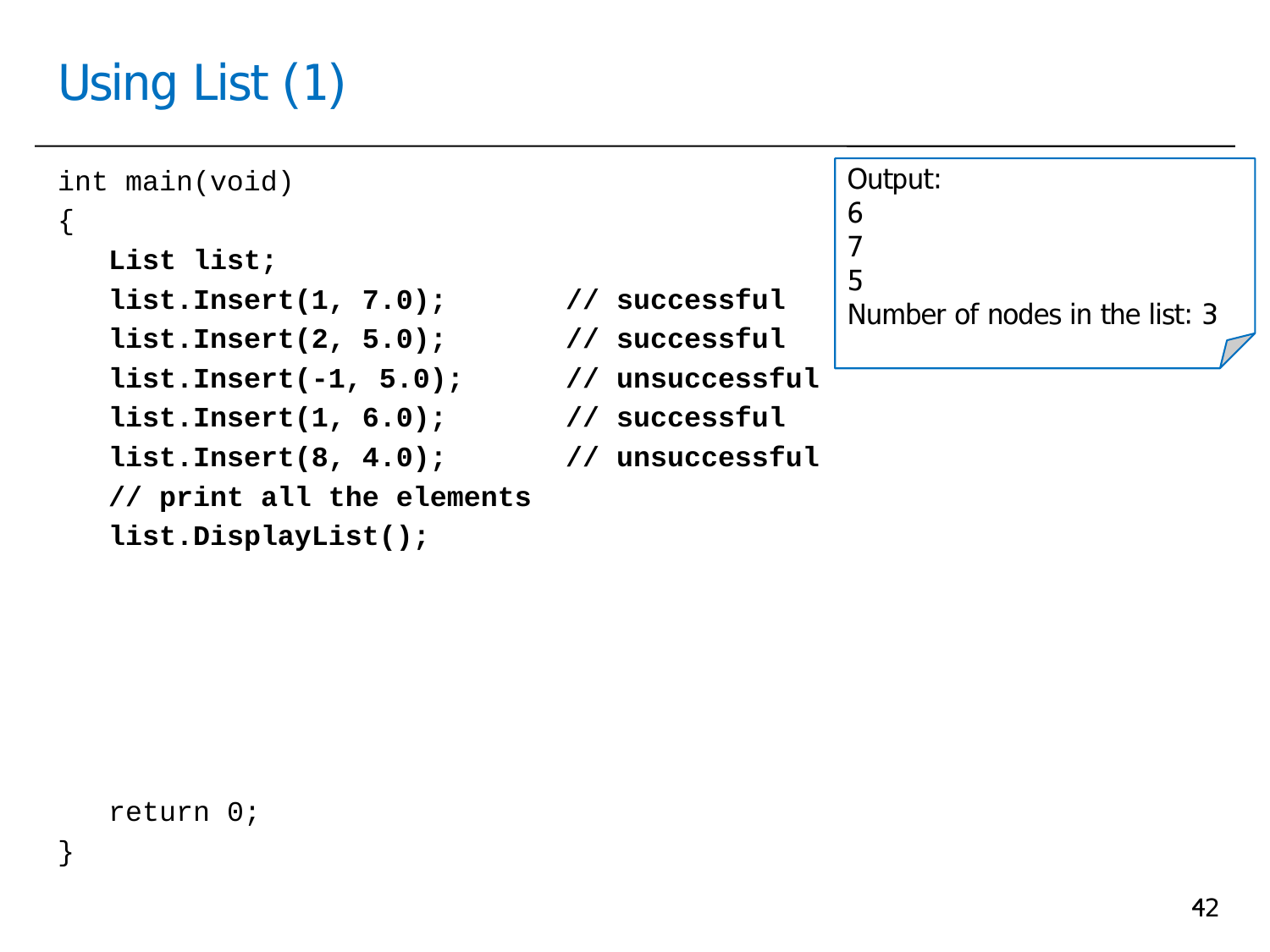

# Using List (1)
int main(void)
{
   List list;
   list.Insert(1, 7.0);	// successful
   list.Insert(2, 5.0);	// successful
   list.Insert(-1, 5.0);	// unsuccessful
   list.Insert(1, 6.0);	// successful
   list.Insert(8, 4.0);	// unsuccessful
   // print all the elements
   list.DisplayList();

   return 0;
}

Output:
6
7
5
Number of nodes in the list: 3
42